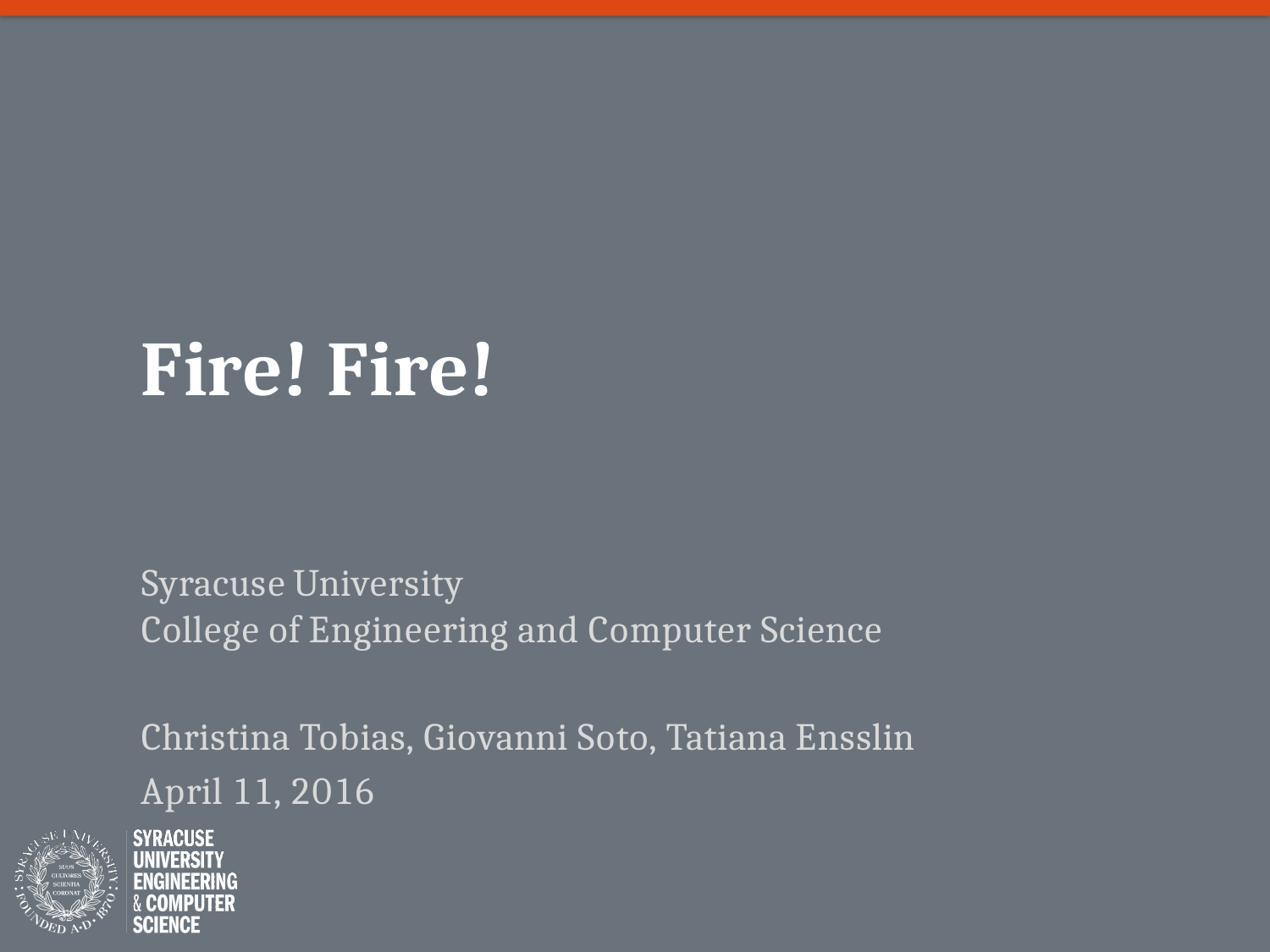

# Fire! Fire!
Syracuse University
College of Engineering and Computer Science

Christina Tobias, Giovanni Soto, Tatiana Ensslin
April 11, 2016